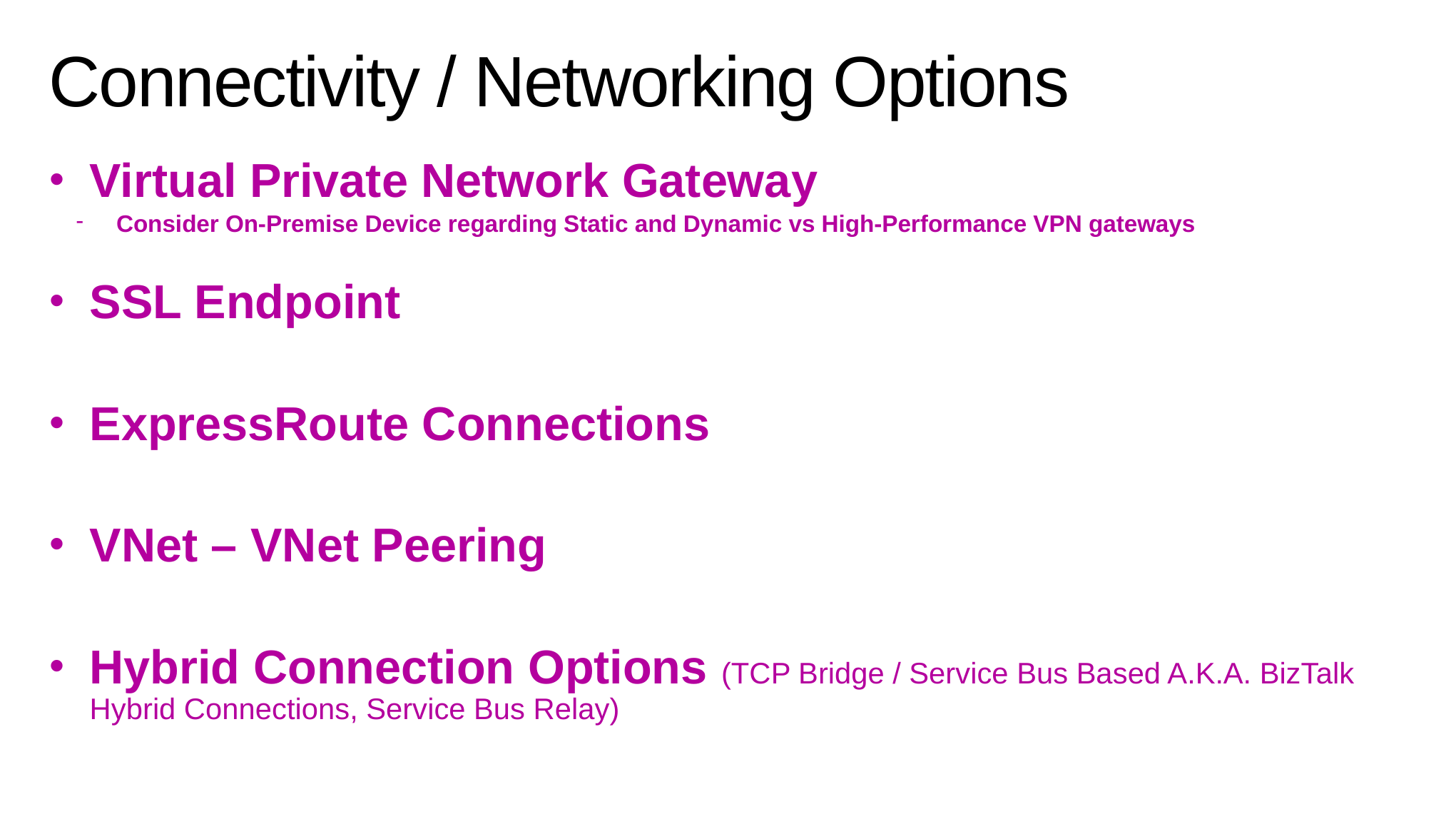

# Connectivity / Networking Options
Virtual Private Network Gateway
Consider On-Premise Device regarding Static and Dynamic vs High-Performance VPN gateways

SSL Endpoint

ExpressRoute Connections

VNet – VNet Peering

Hybrid Connection Options (TCP Bridge / Service Bus Based A.K.A. BizTalk Hybrid Connections, Service Bus Relay)